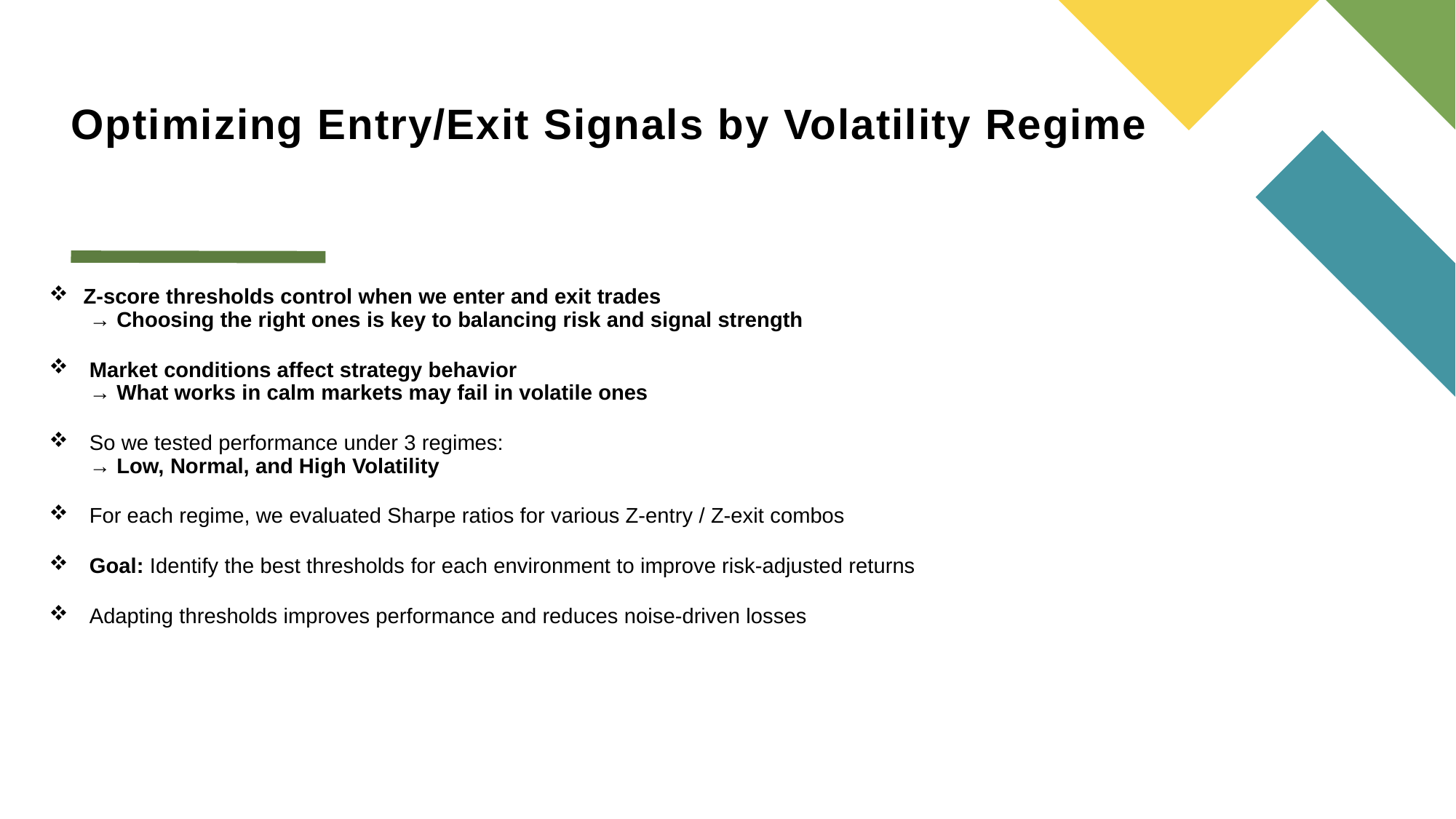

# Optimizing Entry/Exit Signals by Volatility Regime
Z-score thresholds control when we enter and exit trades
 → Choosing the right ones is key to balancing risk and signal strength
 Market conditions affect strategy behavior
 → What works in calm markets may fail in volatile ones
 So we tested performance under 3 regimes:
 → Low, Normal, and High Volatility
 For each regime, we evaluated Sharpe ratios for various Z-entry / Z-exit combos
 Goal: Identify the best thresholds for each environment to improve risk-adjusted returns
 Adapting thresholds improves performance and reduces noise-driven losses